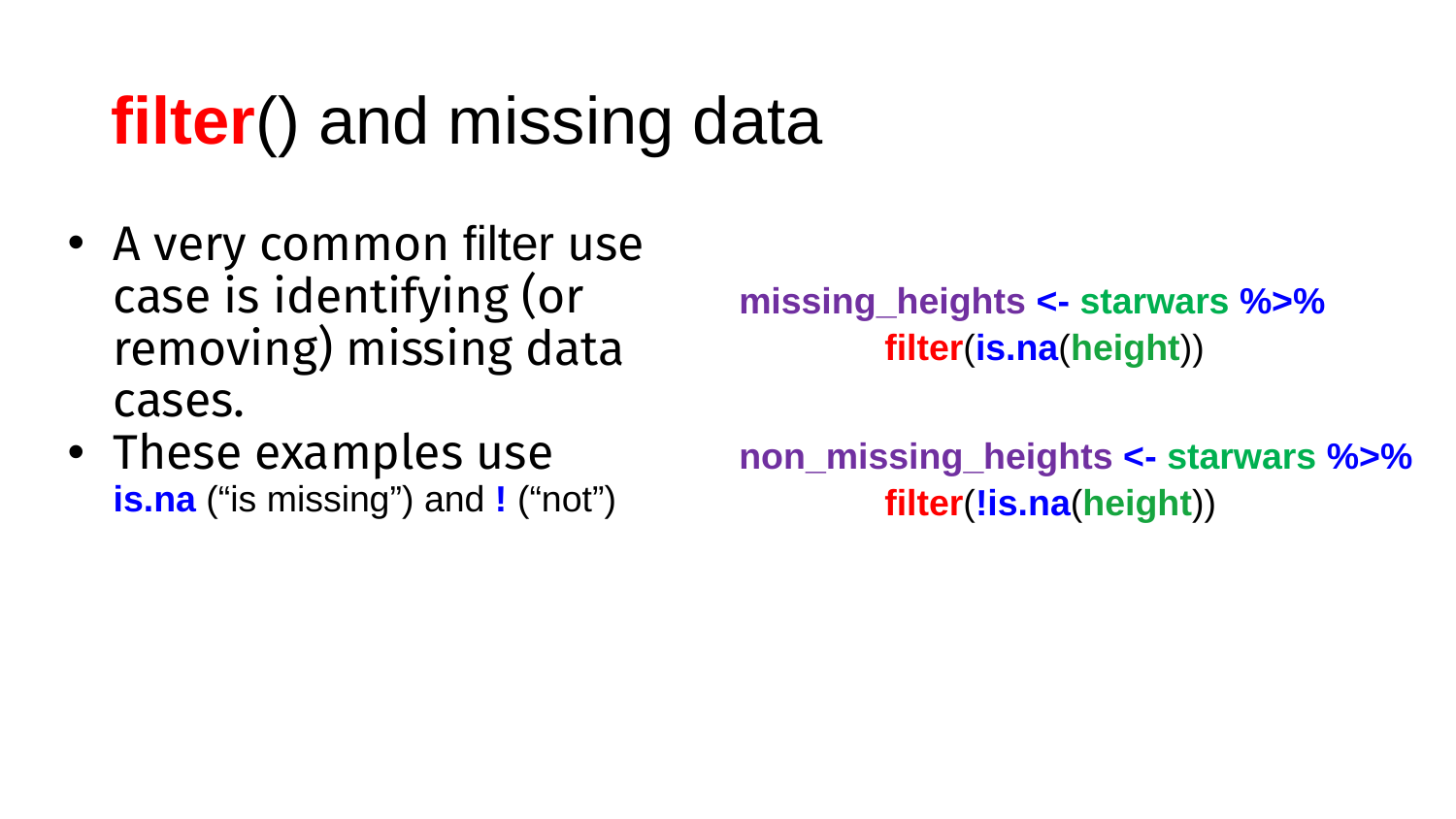

# filter() and missing data
A very common filter use case is identifying (or removing) missing data cases.
These examples use is.na (“is missing”) and ! (“not”)
missing_heights <- starwars %>%
	filter(is.na(height))

non_missing_heights <- starwars %>%
	filter(!is.na(height))